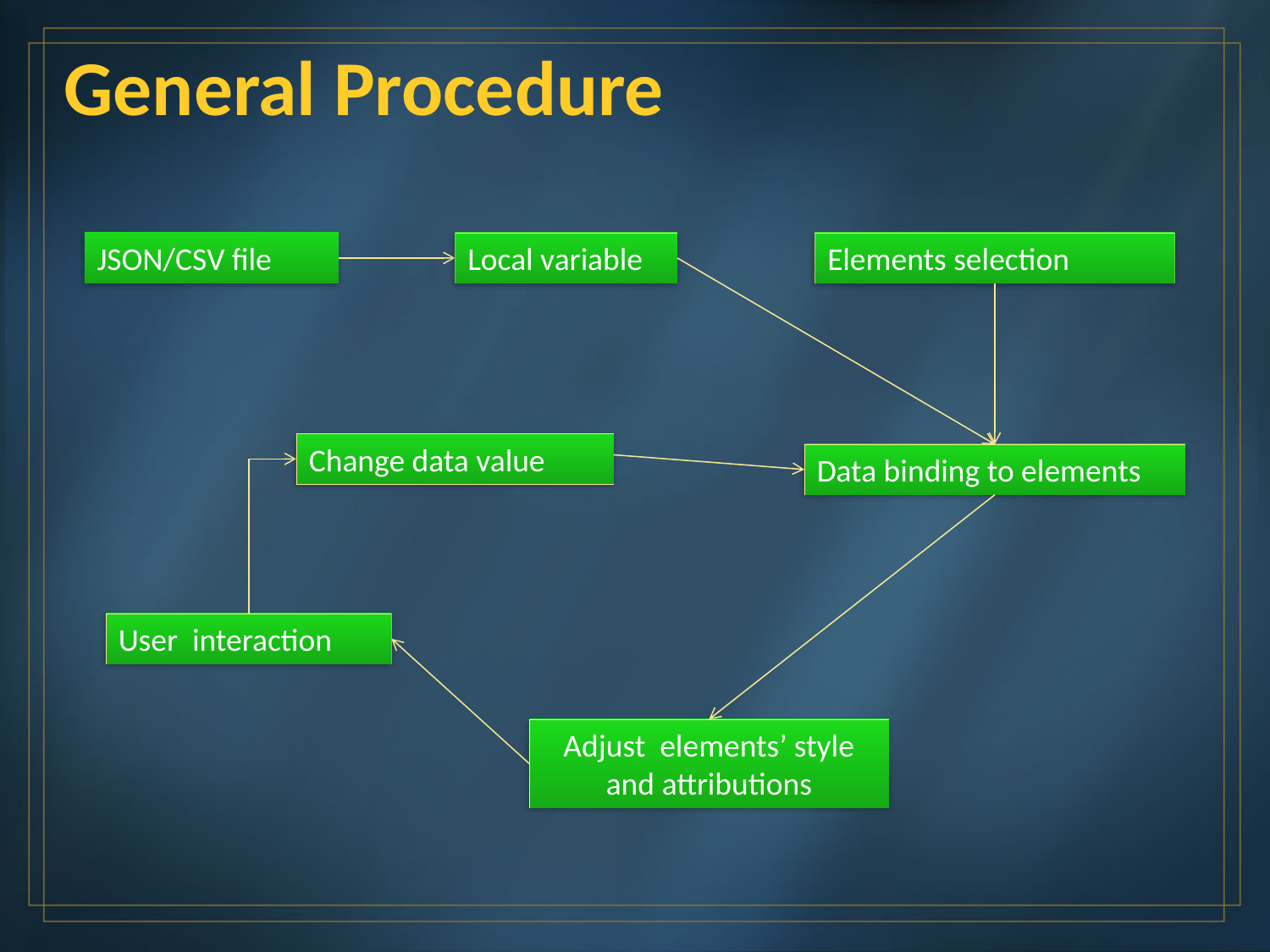

# General Procedure
JSON/CSV file
Local variable
Elements selection
Change data value
Data binding to elements
User  interaction
Adjust  elements’ style and attributions